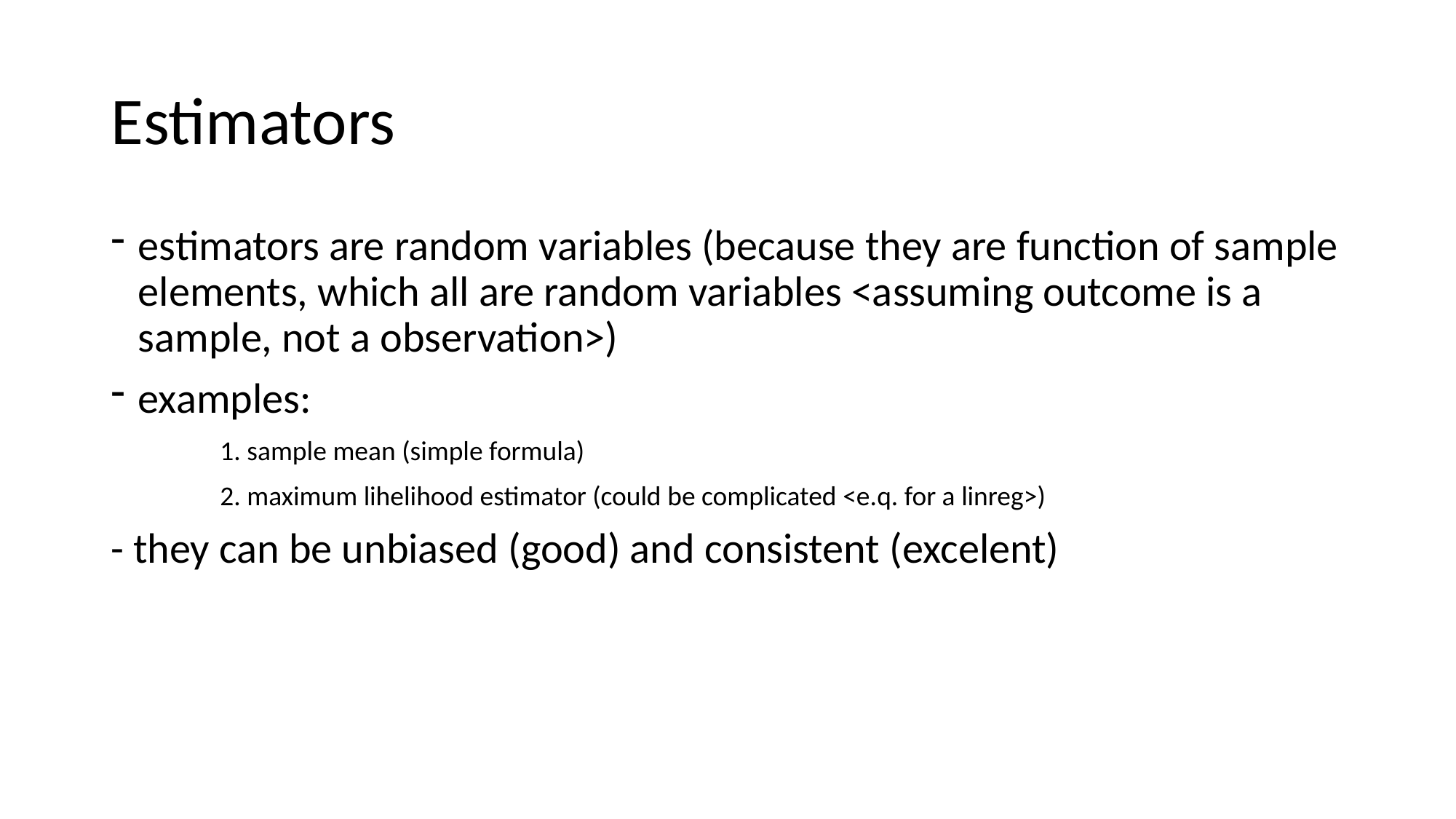

# Estimators
estimators are random variables (because they are function of sample elements, which all are random variables <assuming outcome is a sample, not a observation>)
examples:
	1. sample mean (simple formula)
	2. maximum lihelihood estimator (could be complicated <e.q. for a linreg>)
- they can be unbiased (good) and consistent (excelent)